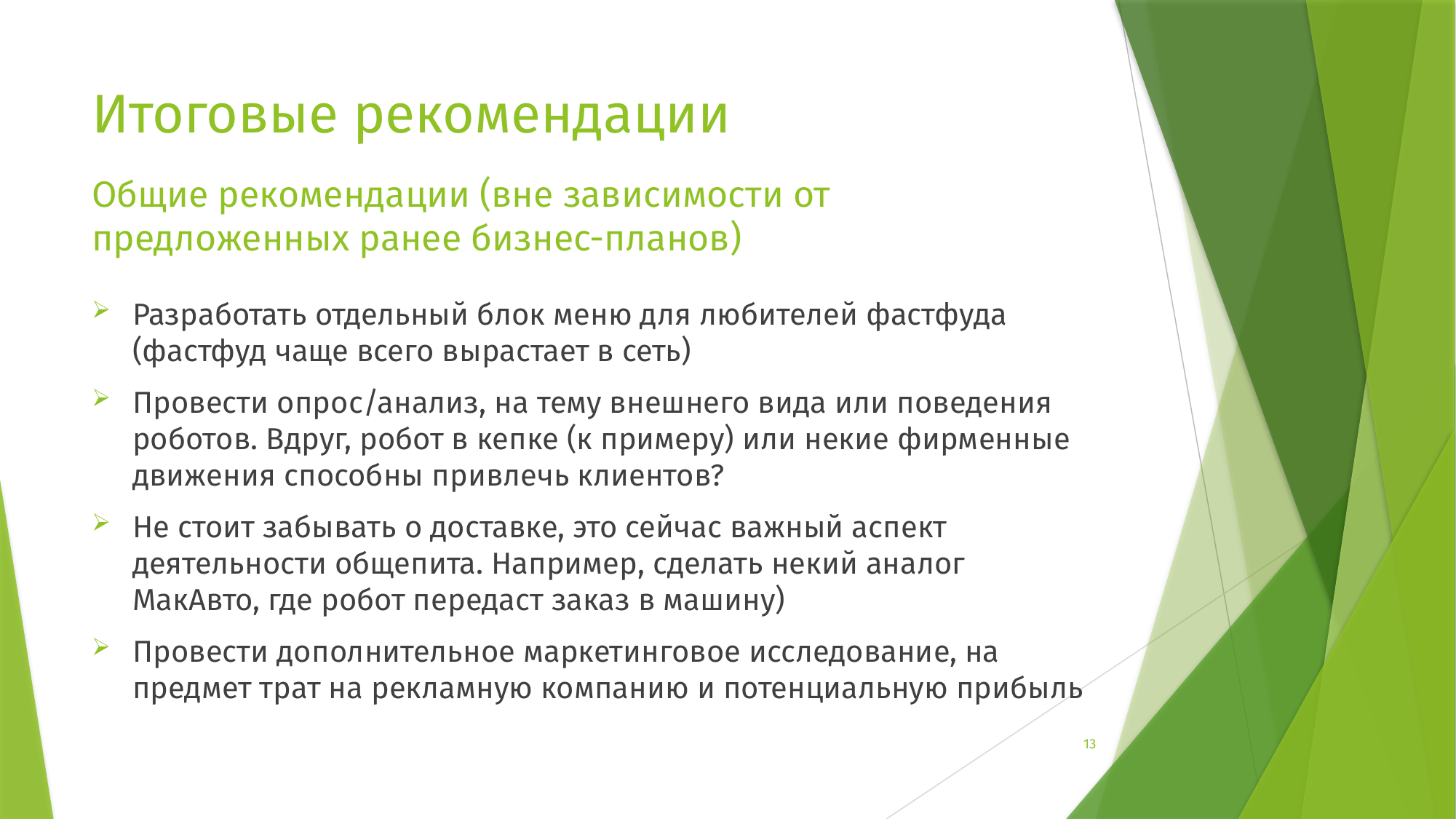

# Итоговые рекомендации
Общие рекомендации (вне зависимости от предложенных ранее бизнес-планов)
Разработать отдельный блок меню для любителей фастфуда (фастфуд чаще всего вырастает в сеть)
Провести опрос/анализ, на тему внешнего вида или поведения роботов. Вдруг, робот в кепке (к примеру) или некие фирменные движения способны привлечь клиентов?
Не стоит забывать о доставке, это сейчас важный аспект деятельности общепита. Например, сделать некий аналог МакАвто, где робот передаст заказ в машину)
Провести дополнительное маркетинговое исследование, на предмет трат на рекламную компанию и потенциальную прибыль
13